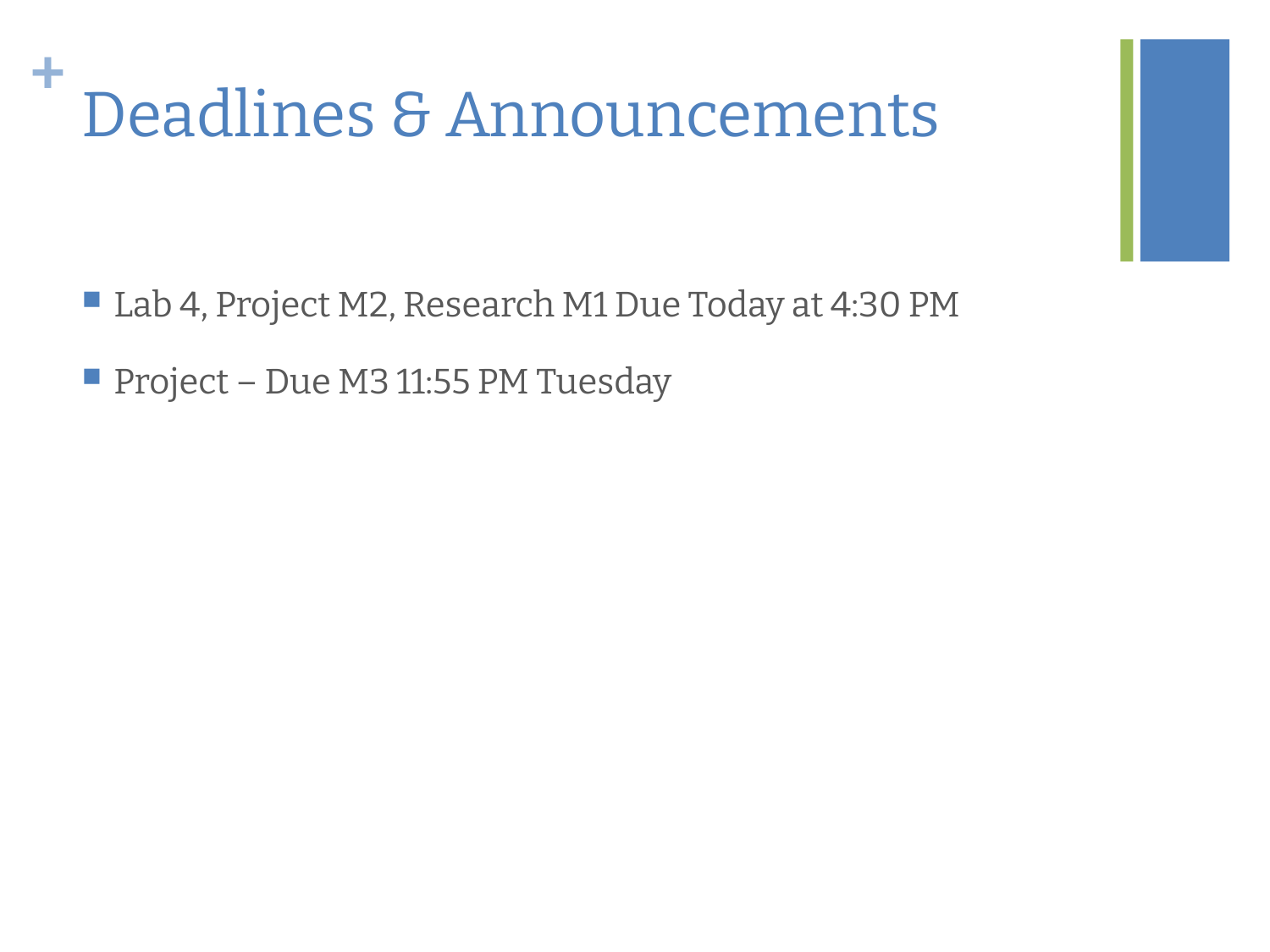

# Deadlines & Announcements
Lab 4, Project M2, Research M1 Due Today at 4:30 PM
Project – Due M3 11:55 PM Tuesday